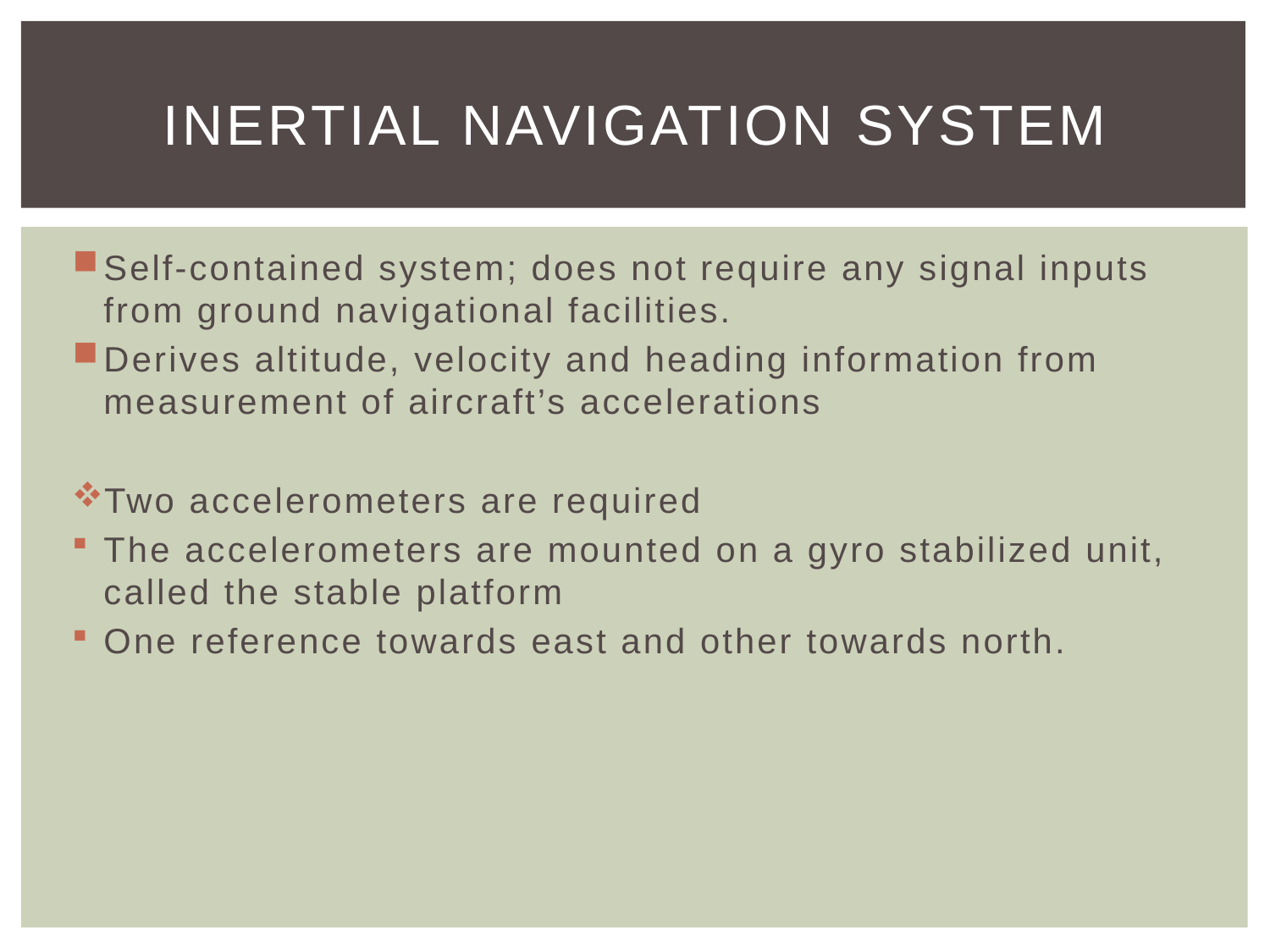

# Inertial navigation system
Self-contained system; does not require any signal inputs from ground navigational facilities.
Derives altitude, velocity and heading information from measurement of aircraft’s accelerations

Two accelerometers are required
The accelerometers are mounted on a gyro stabilized unit, called the stable platform
One reference towards east and other towards north.